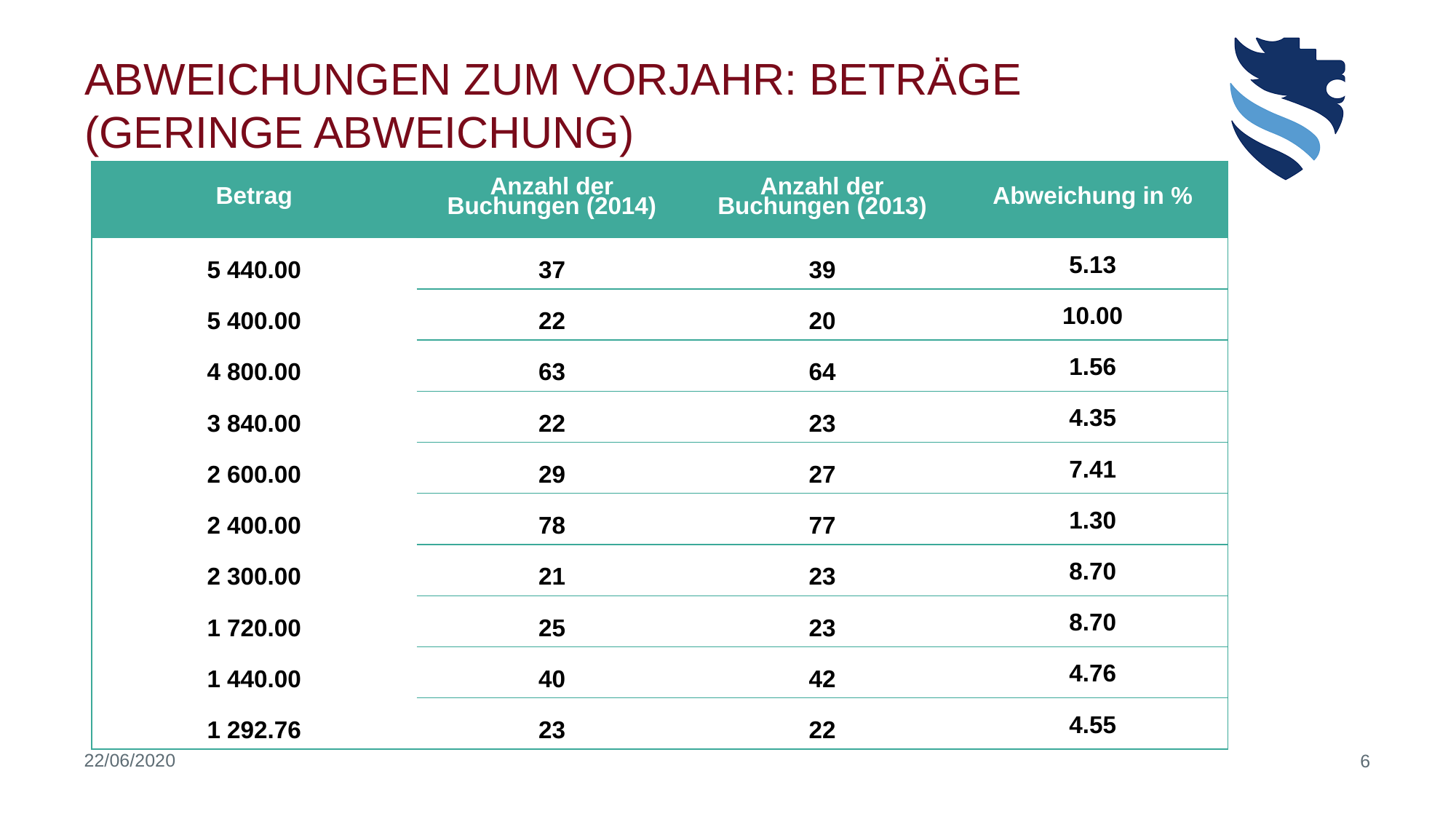

# Abweichungen Zum Vorjahr: BeträGe (geringe Abweichung)
| Betrag | Anzahl der Buchungen (2014) | Anzahl der Buchungen (2013) | Abweichung in % |
| --- | --- | --- | --- |
| 5 440.00 | 37 | 39 | 5.13 |
| 5 400.00 | 22 | 20 | 10.00 |
| 4 800.00 | 63 | 64 | 1.56 |
| 3 840.00 | 22 | 23 | 4.35 |
| 2 600.00 | 29 | 27 | 7.41 |
| 2 400.00 | 78 | 77 | 1.30 |
| 2 300.00 | 21 | 23 | 8.70 |
| 1 720.00 | 25 | 23 | 8.70 |
| 1 440.00 | 40 | 42 | 4.76 |
| 1 292.76 | 23 | 22 | 4.55 |

22/06/2020
6